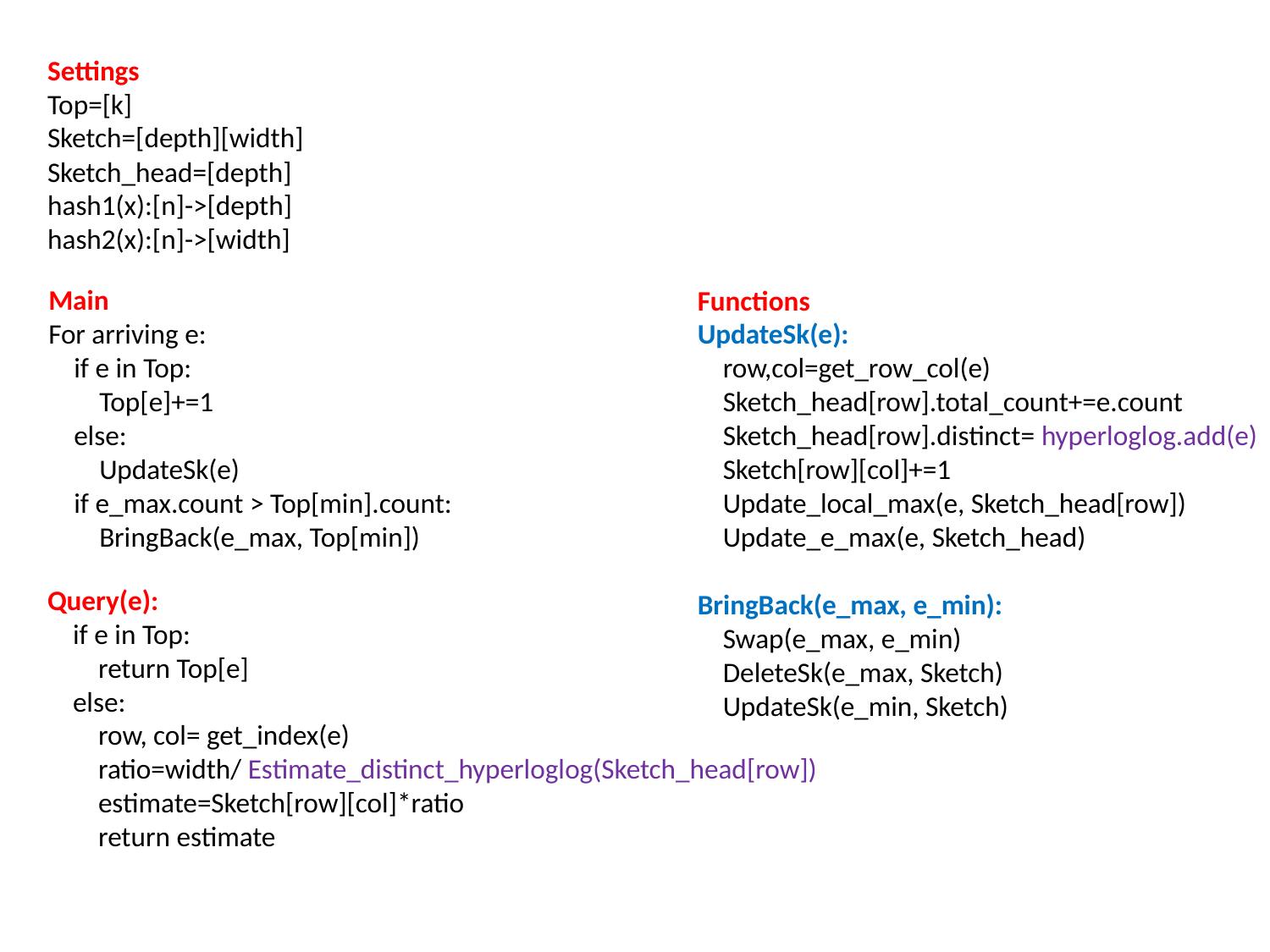

Settings
Top=[k]
Sketch=[depth][width]
Sketch_head=[depth]
hash1(x):[n]->[depth]
hash2(x):[n]->[width]
Main
For arriving e:
    if e in Top:
        Top[e]+=1
    else:
        UpdateSk(e)
    if e_max.count > Top[min].count:
        BringBack(e_max, Top[min])
Functions
UpdateSk(e):
    row,col=get_row_col(e)
    Sketch_head[row].total_count+=e.count
    Sketch_head[row].distinct= hyperloglog.add(e)
    Sketch[row][col]+=1
    Update_local_max(e, Sketch_head[row])
    Update_e_max(e, Sketch_head)

BringBack(e_max, e_min):
    Swap(e_max, e_min)
    DeleteSk(e_max, Sketch)
    UpdateSk(e_min, Sketch)
Query(e):
    if e in Top:
        return Top[e]
    else:
        row, col= get_index(e)
        ratio=width/ Estimate_distinct_hyperloglog(Sketch_head[row])
        estimate=Sketch[row][col]*ratio
        return estimate